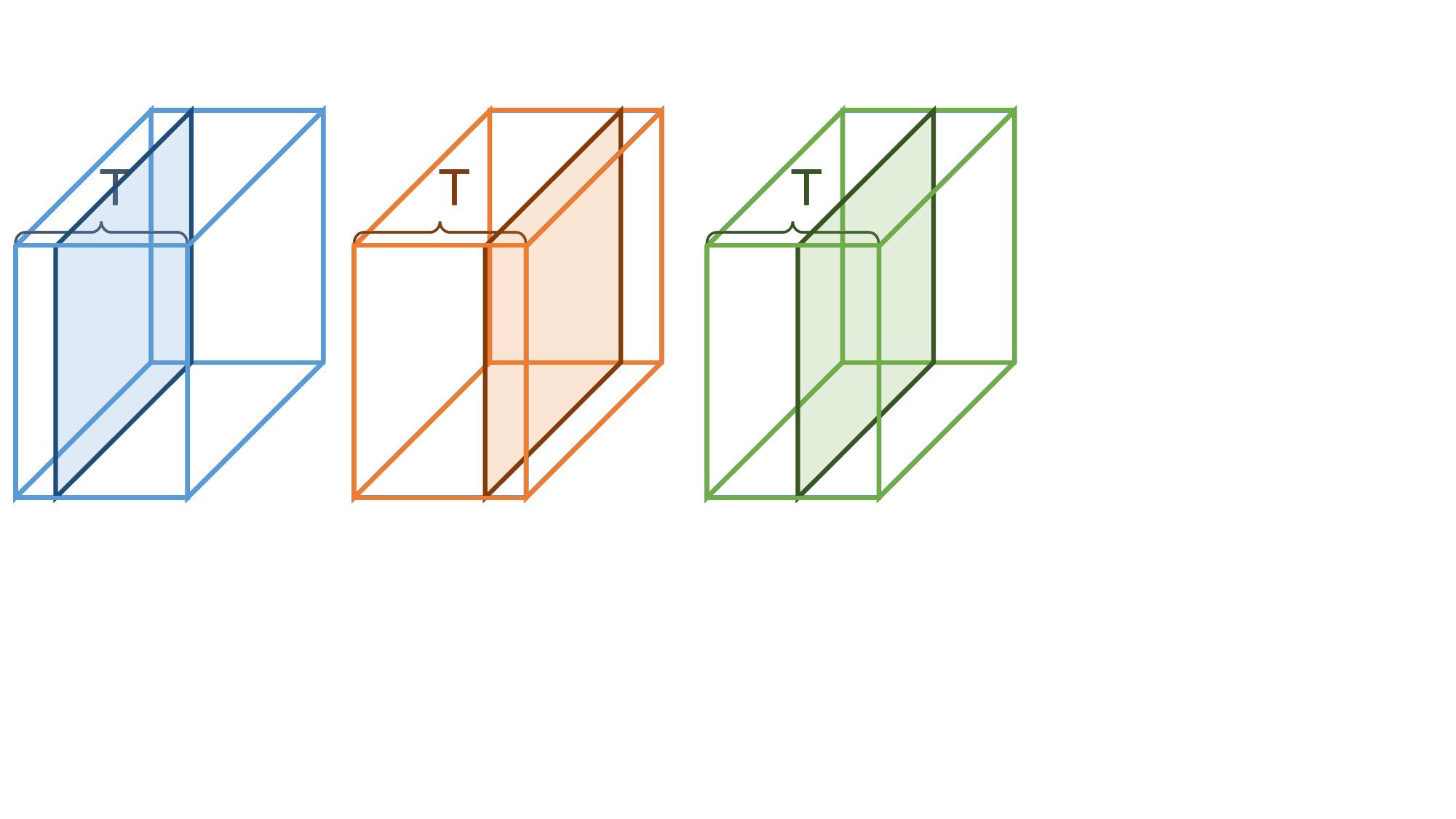

T

T

T

T

T

T

T

T
T